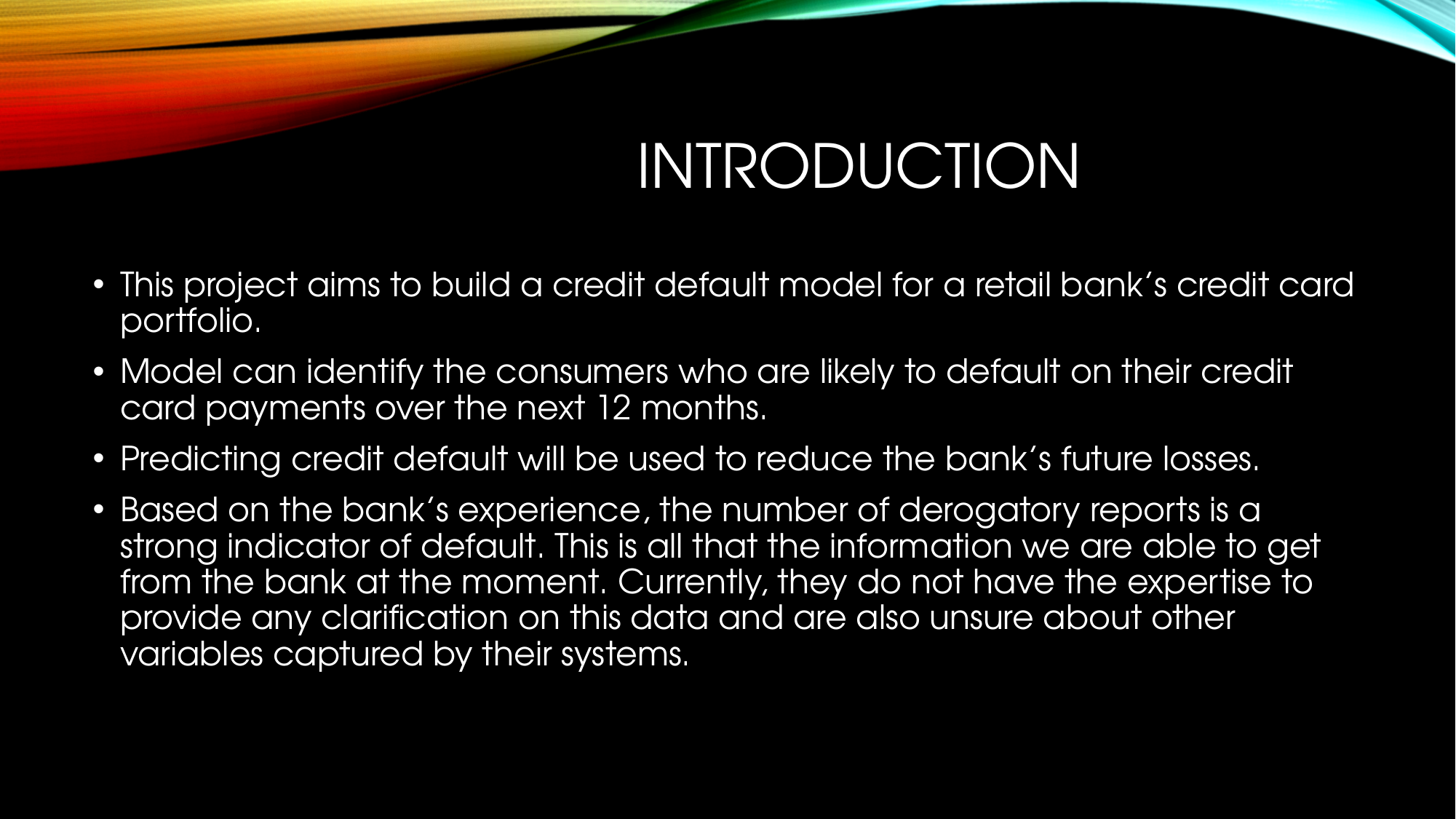

# INtroduction
This project aims to build a credit default model for a retail bank’s credit card portfolio.
Model can identify the consumers who are likely to default on their credit card payments over the next 12 months.
Predicting credit default will be used to reduce the bank’s future losses.
Based on the bank’s experience, the number of derogatory reports is a strong indicator of default. This is all that the information we are able to get from the bank at the moment. Currently, they do not have the expertise to provide any clarification on this data and are also unsure about other variables captured by their systems.